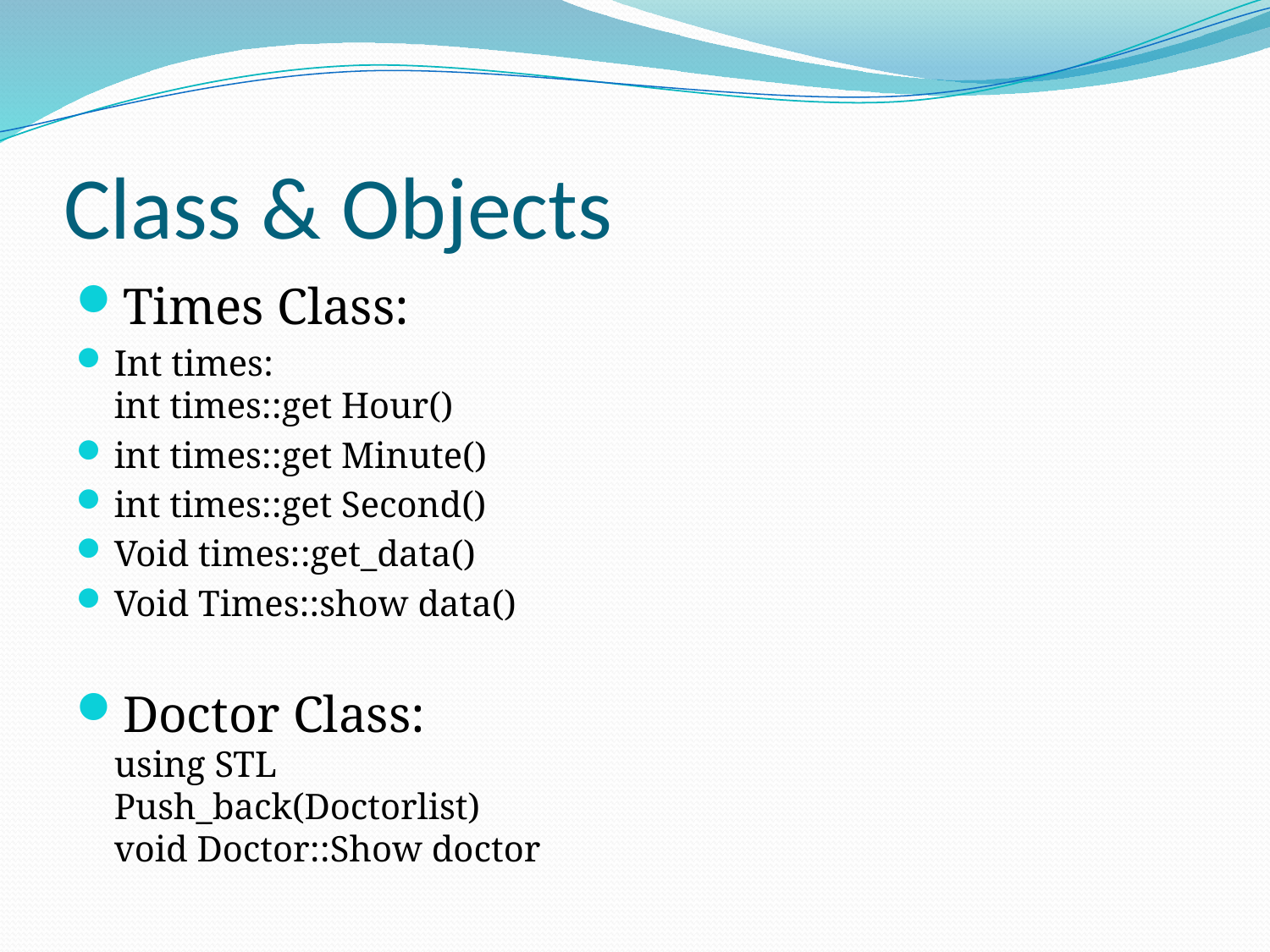

# Class & Objects
Times Class:
Int times:
int times::get Hour()
int times::get Minute()
int times::get Second()
Void times::get_data()
Void Times::show data()

Doctor Class:
using STL
Push_back(Doctorlist)
void Doctor::Show doctor